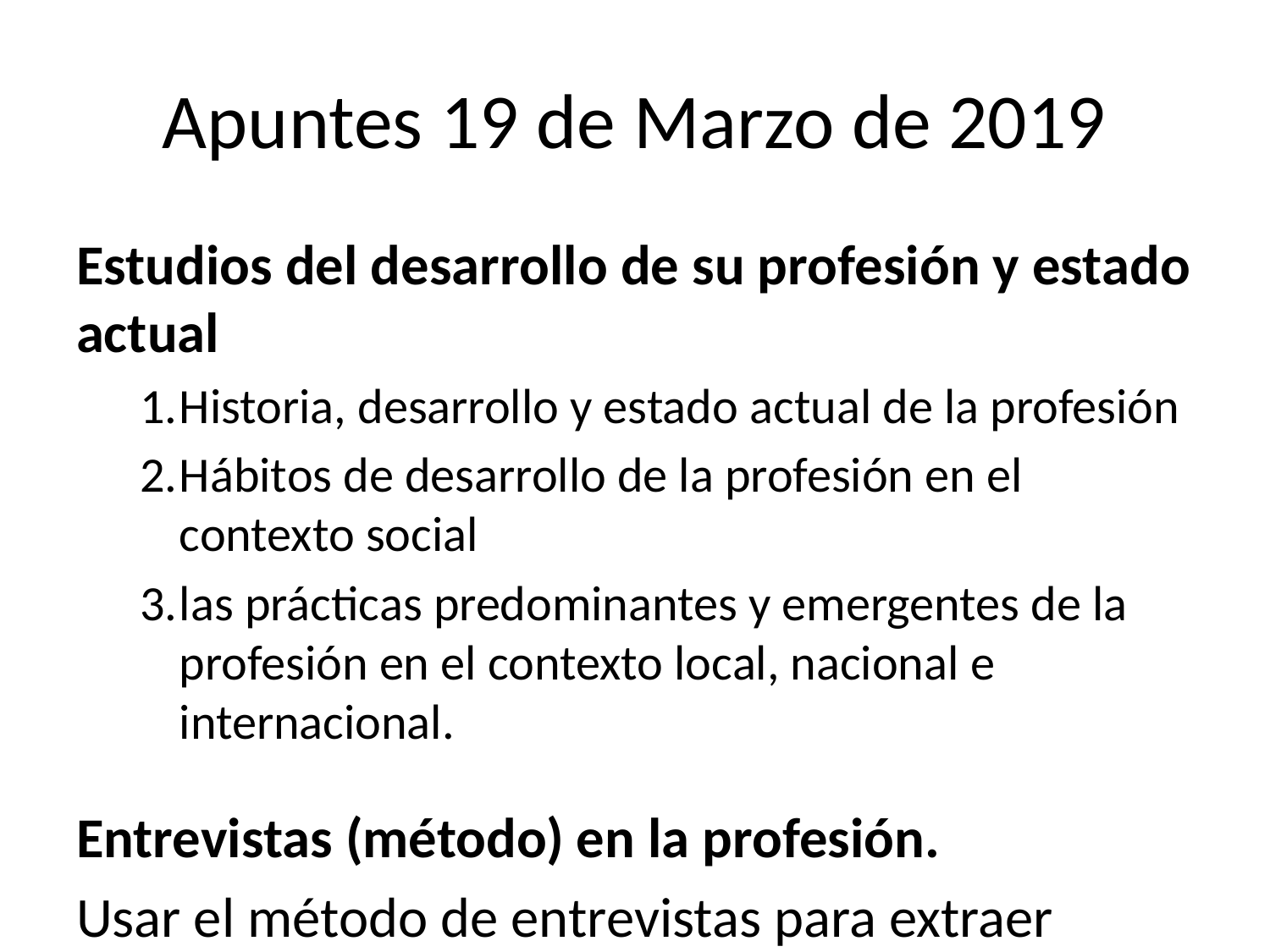

# Apuntes 19 de Marzo de 2019
Estudios del desarrollo de su profesión y estado actual
Historia, desarrollo y estado actual de la profesión
Hábitos de desarrollo de la profesión en el contexto social
las prácticas predominantes y emergentes de la profesión en el contexto local, nacional e internacional.
Entrevistas (método) en la profesión.
Usar el método de entrevistas para extraer información y responder las siguientes preguntas:
¿Cuál es tu percepción del ejercicio profesional de tu carrera?
¿Cuáles son las prácticas predominantes y emergentes de tu profesión?
¿El plan de estudios de tu carrera está relacionado con tu profesión?
Investigar en el INEGI y otros medios (estadísticos) la realidad de la carrera en específico. Las encuestas pueden ser en línea (Facebook o internet en general para que el entrevistado tenga un acceso más fácil.)
Enviar por correo a:
teccmochis@gmail.com